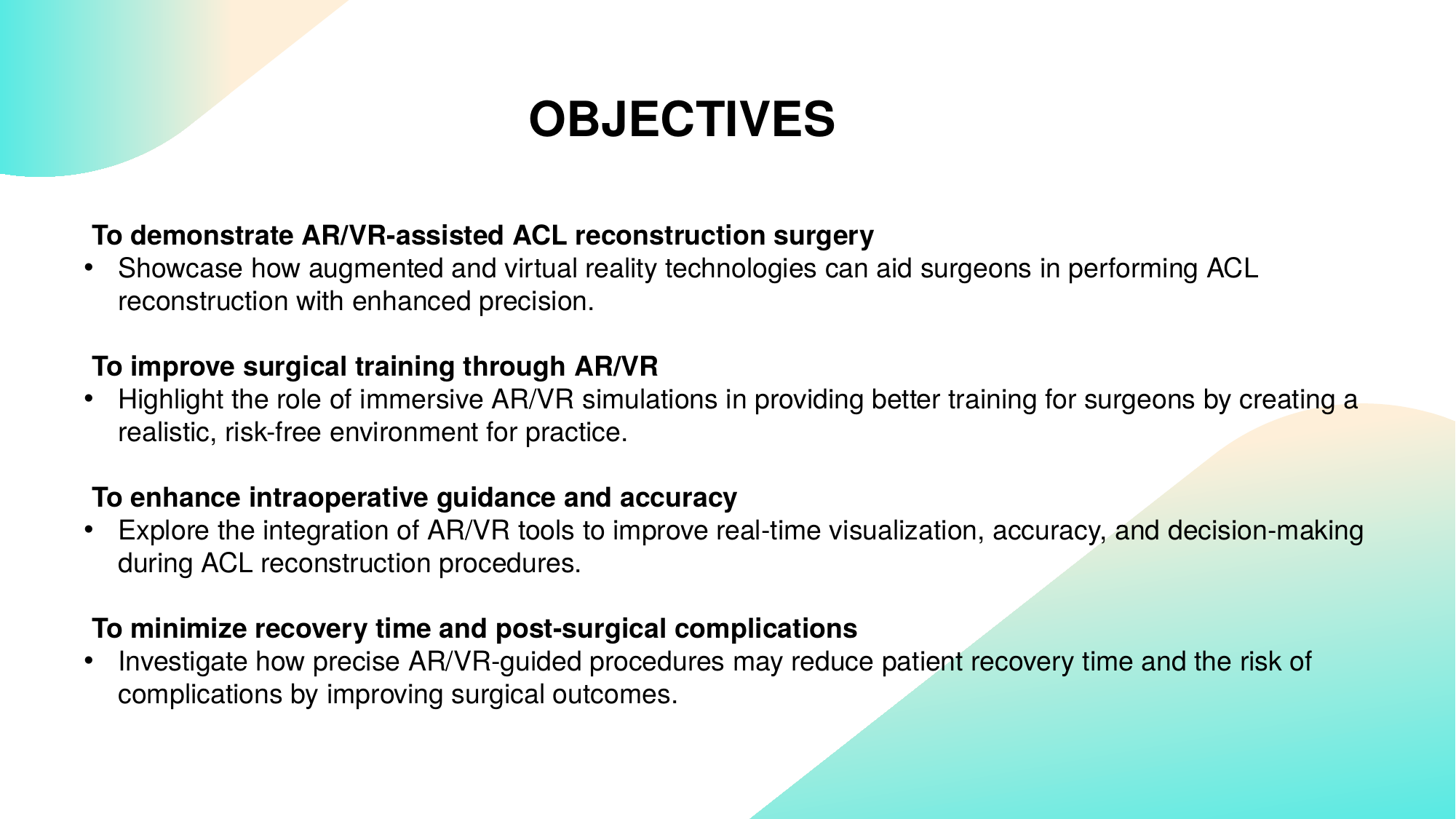

OBJECTIVES
 To demonstrate AR/VR-assisted ACL reconstruction surgery
Showcase how augmented and virtual reality technologies can aid surgeons in performing ACL reconstruction with enhanced precision.

 To improve surgical training through AR/VR
Highlight the role of immersive AR/VR simulations in providing better training for surgeons by creating a realistic, risk-free environment for practice.

 To enhance intraoperative guidance and accuracy
Explore the integration of AR/VR tools to improve real-time visualization, accuracy, and decision-making during ACL reconstruction procedures.

 To minimize recovery time and post-surgical complications
Investigate how precise AR/VR-guided procedures may reduce patient recovery time and the risk of complications by improving surgical outcomes.